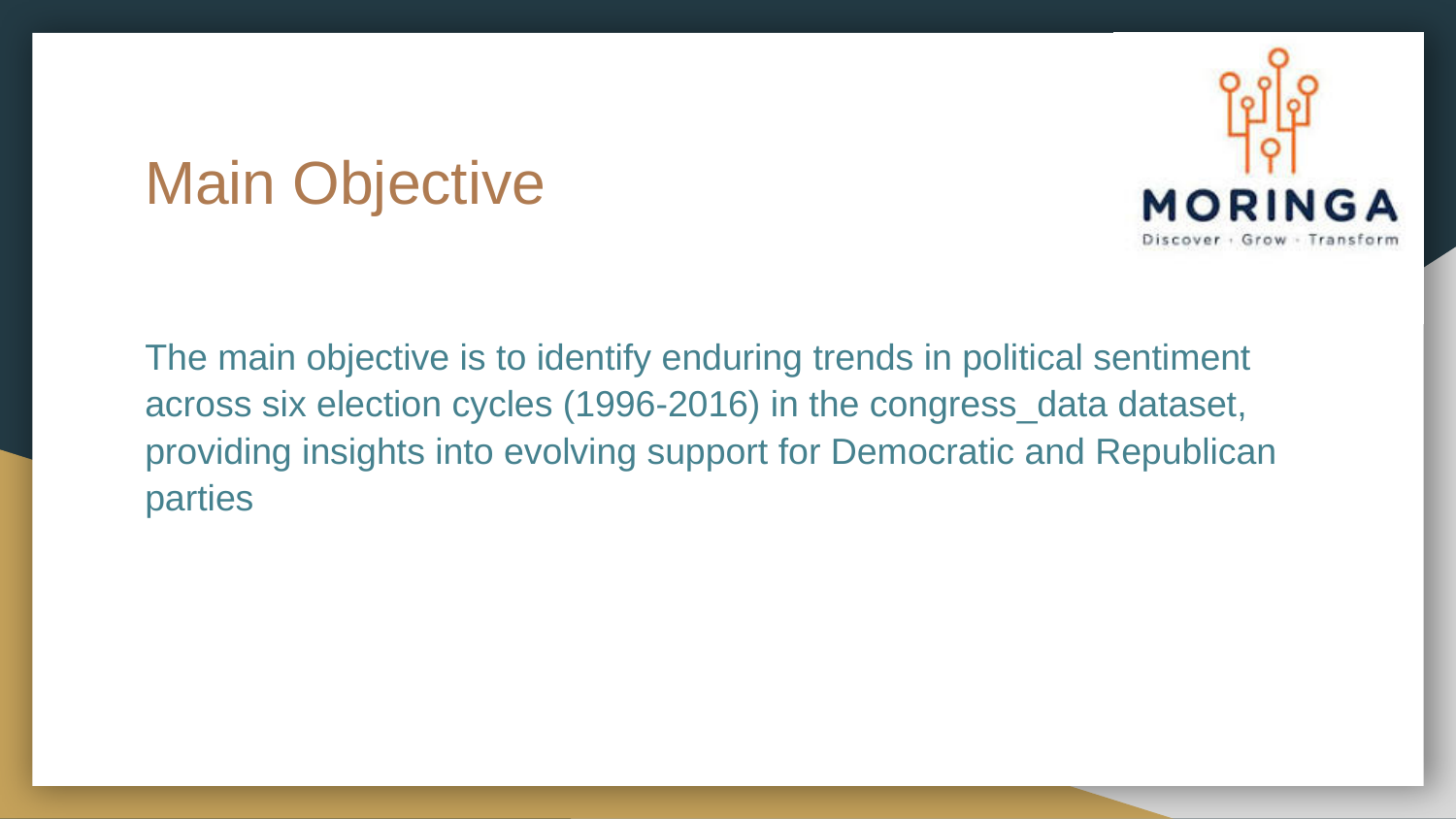

# Main Objective
The main objective is to identify enduring trends in political sentiment across six election cycles (1996-2016) in the congress_data dataset, providing insights into evolving support for Democratic and Republican parties